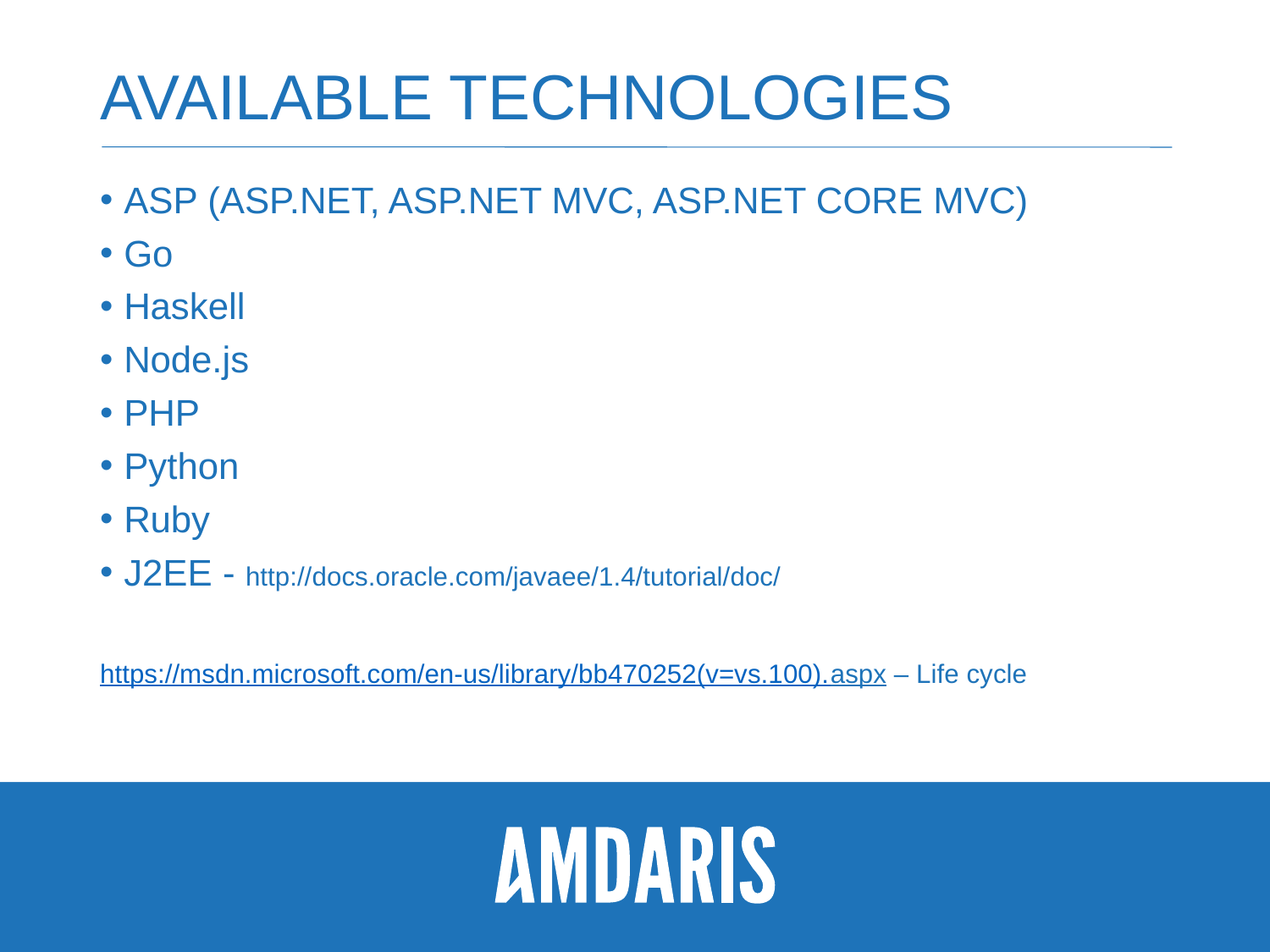

# Available Technologies

ASP (ASP.NET, ASP.NET MVC, ASP.NET CORE MVC)
Go
Haskell
Node.js
PHP
Python
Ruby
J2EE - http://docs.oracle.com/javaee/1.4/tutorial/doc/

https://msdn.microsoft.com/en-us/library/bb470252(v=vs.100).aspx – Life cycle